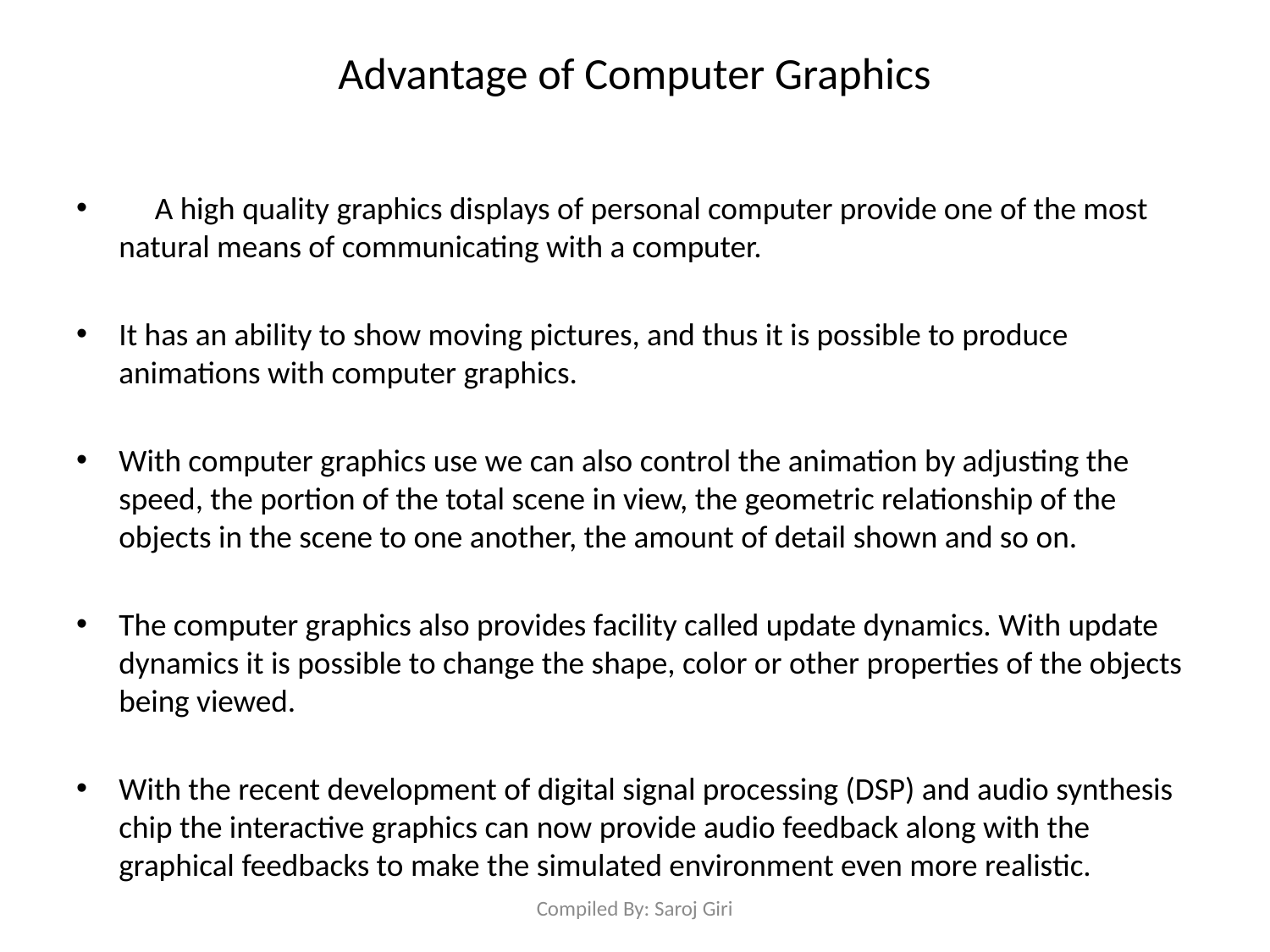

# Advantage of Computer Graphics

     A high quality graphics displays of personal computer provide one of the most natural means of communicating with a computer.

It has an ability to show moving pictures, and thus it is possible to produce animations with computer graphics.

With computer graphics use we can also control the animation by adjusting the speed, the portion of the total scene in view, the geometric relationship of the objects in the scene to one another, the amount of detail shown and so on.

The computer graphics also provides facility called update dynamics. With update dynamics it is possible to change the shape, color or other properties of the objects being viewed.

With the recent development of digital signal processing (DSP) and audio synthesis chip the interactive graphics can now provide audio feedback along with the graphical feedbacks to make the simulated environment even more realistic.

Compiled By: Saroj Giri